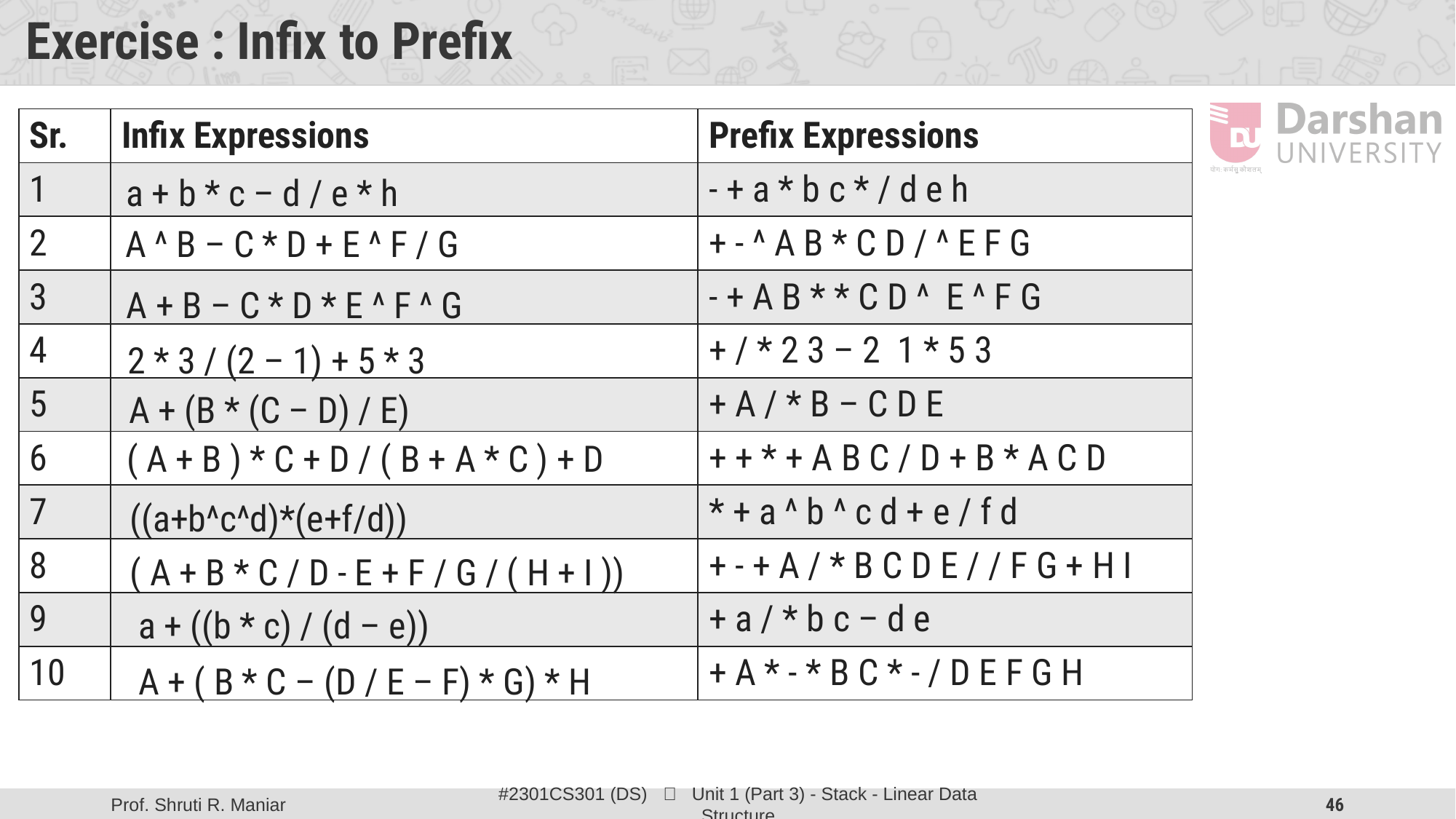

# Exercise : Infix to Prefix
| Sr. | Infix Expressions | Prefix Expressions |
| --- | --- | --- |
| 1 |  | - + a \* b c \* / d e h |
| 2 |  | + - ^ A B \* C D / ^ E F G |
| 3 |  | - + A B \* \* C D ^ E ^ F G |
| 4 |  | + / \* 2 3 – 2 1 \* 5 3 |
| 5 |  | + A / \* B – C D E |
| 6 |  | + + \* + A B C / D + B \* A C D |
| 7 |  | \* + a ^ b ^ c d + e / f d |
| 8 |  | + - + A / \* B C D E / / F G + H I |
| 9 |  | + a / \* b c – d e |
| 10 |  | + A \* - \* B C \* - / D E F G H |
a + b * c – d / e * h
A ^ B – C * D + E ^ F / G
A + B – C * D * E ^ F ^ G
2 * 3 / (2 – 1) + 5 * 3
A + (B * (C – D) / E)
( A + B ) * C + D / ( B + A * C ) + D
((a+b^c^d)*(e+f/d))
( A + B * C / D - E + F / G / ( H + I ))
 a + ((b * c) / (d – e))
 A + ( B * C – (D / E – F) * G) * H